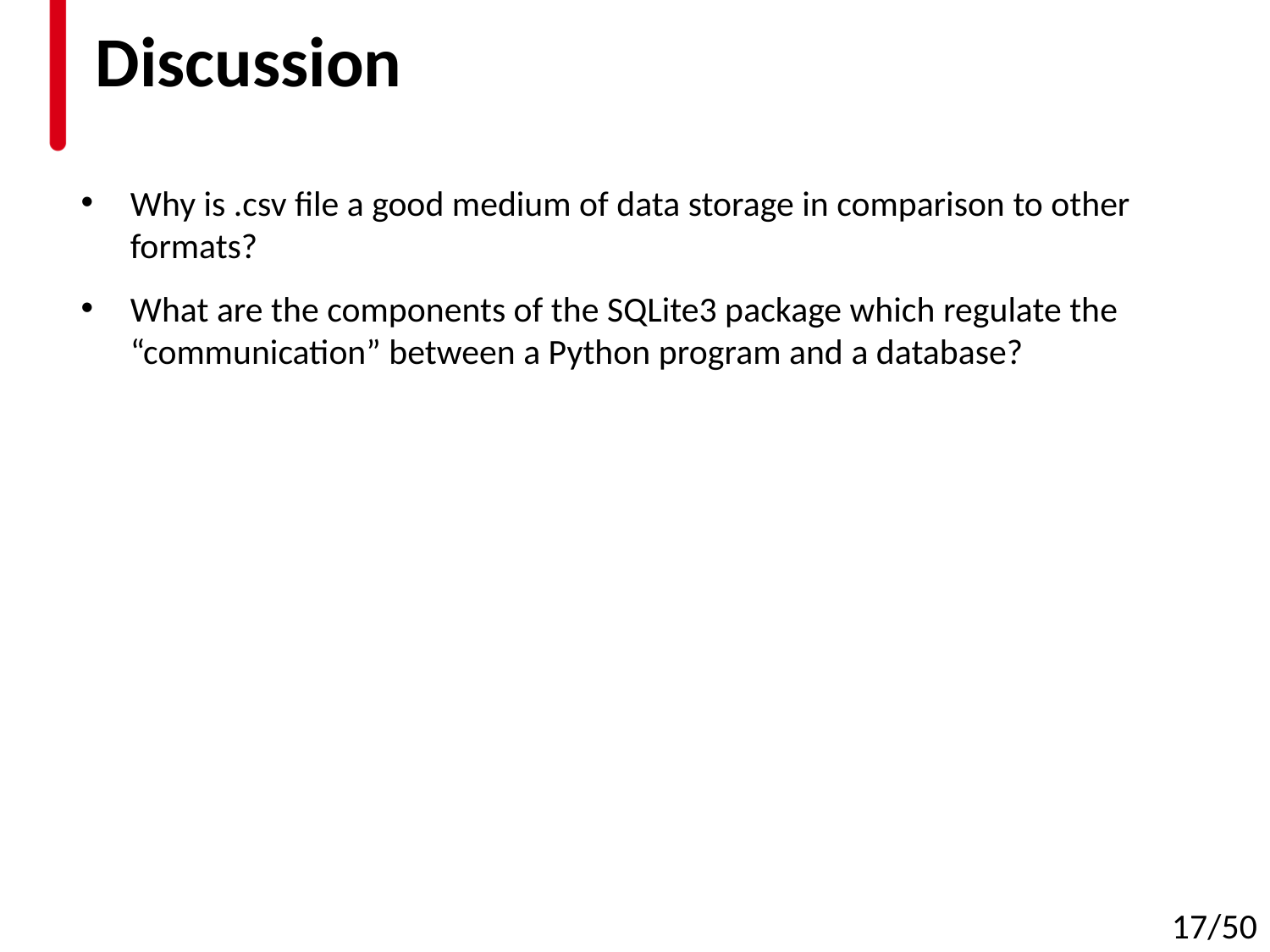

# Discussion
Why is .csv file a good medium of data storage in comparison to other formats?
What are the components of the SQLite3 package which regulate the “communication” between a Python program and a database?